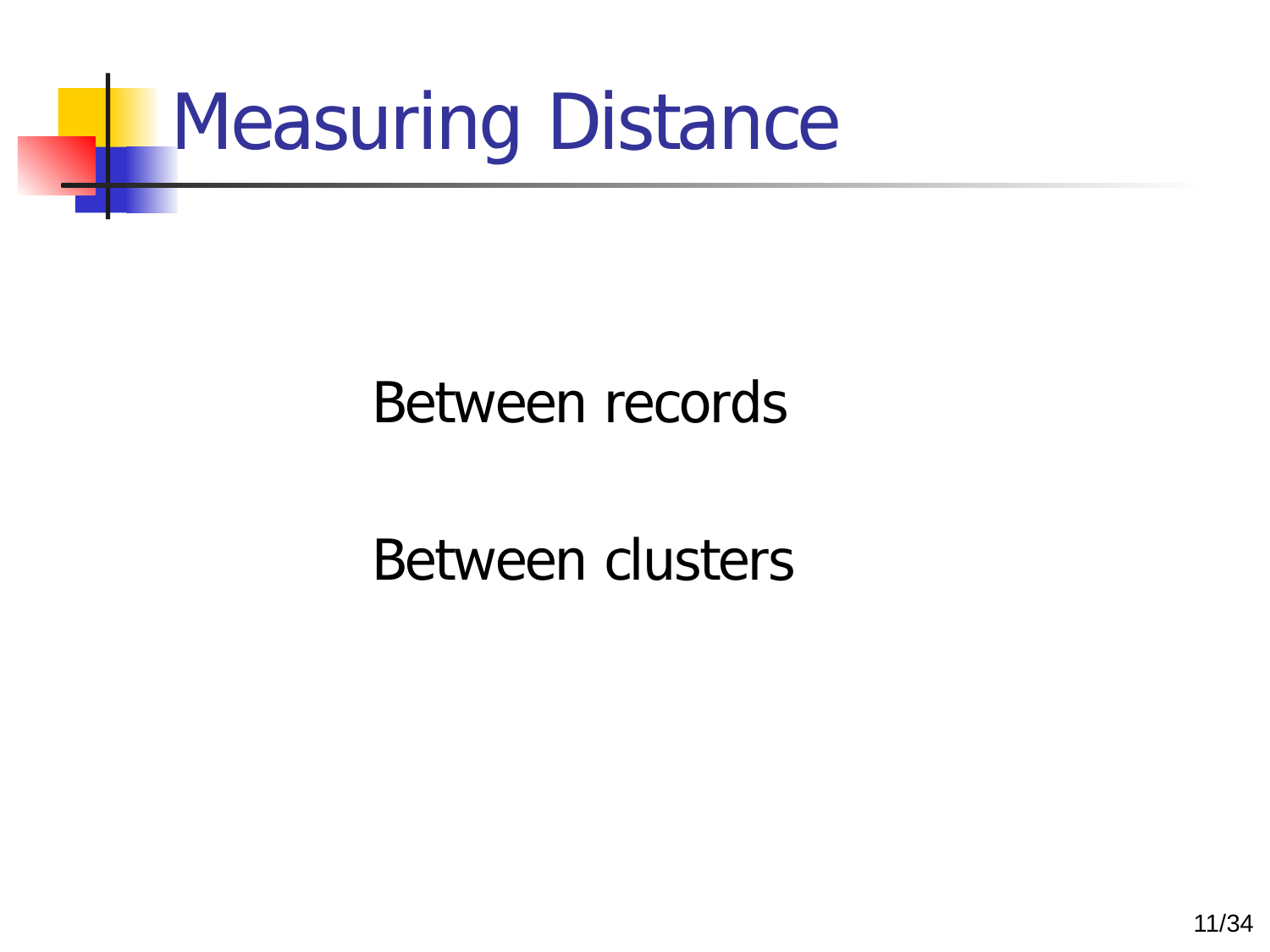

# Measuring Distance
Between records

Between clusters

11/34